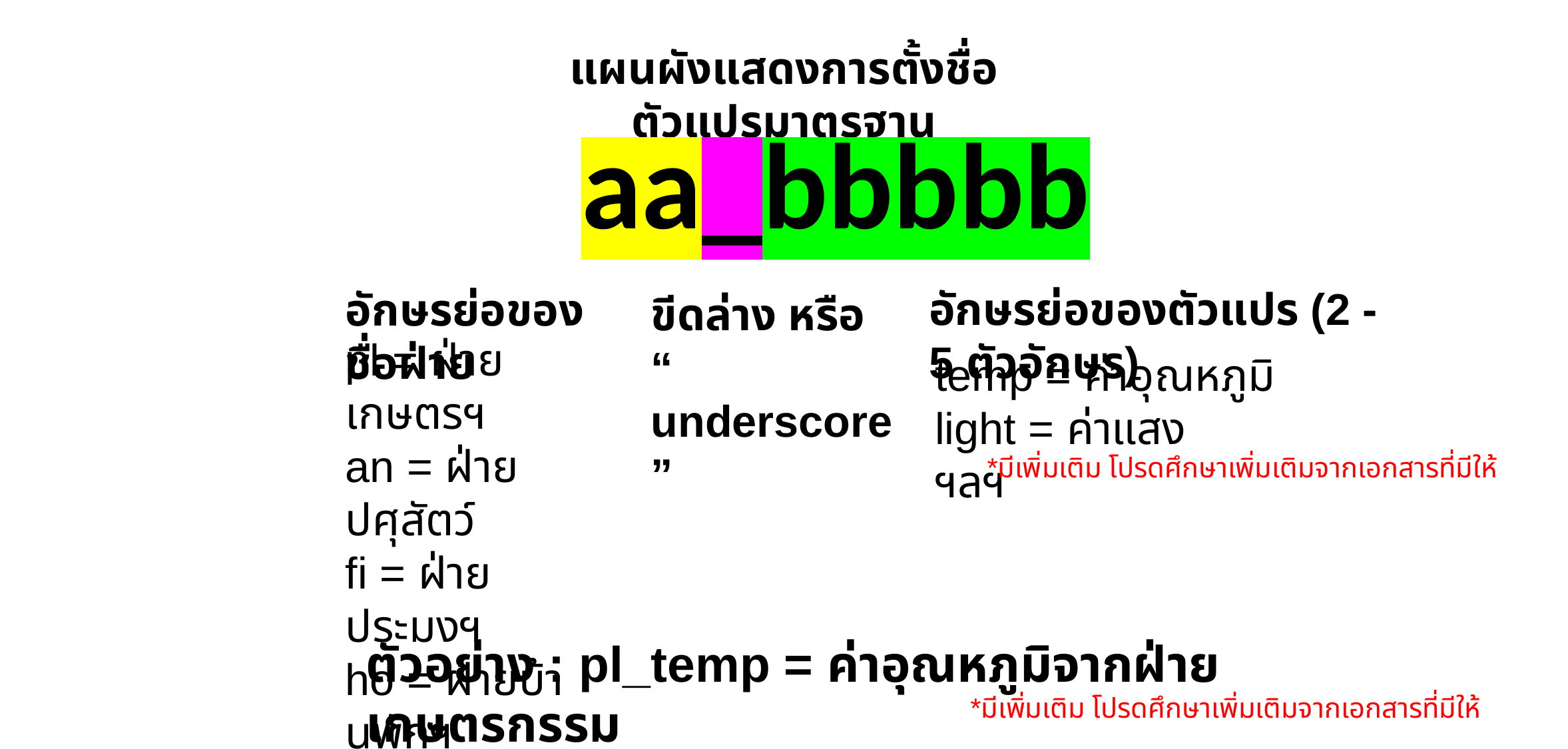

แผนผังแสดงการตั้งชื่อตัวแปรมาตรฐาน
aa_bbbbb
อักษรย่อของตัวแปร (2 - 5 ตัวอักษร)
อักษรย่อของชื่อฝ่าย
ขีดล่าง หรือ
“ underscore”
pl = ฝ่ายเกษตรฯ
an = ฝ่ายปศุสัตว์
fi = ฝ่ายประมงฯ
ho = ฝ่ายบ้านพักฯ

temp = ค่าอุณหภูมิ
light = ค่าแสง
ฯลฯ
*มีเพิ่มเติม โปรดศึกษาเพิ่มเติมจากเอกสารที่มีให้
ตัวอย่าง : pl_temp = ค่าอุณหภูมิจากฝ่ายเกษตรกรรม
*มีเพิ่มเติม โปรดศึกษาเพิ่มเติมจากเอกสารที่มีให้